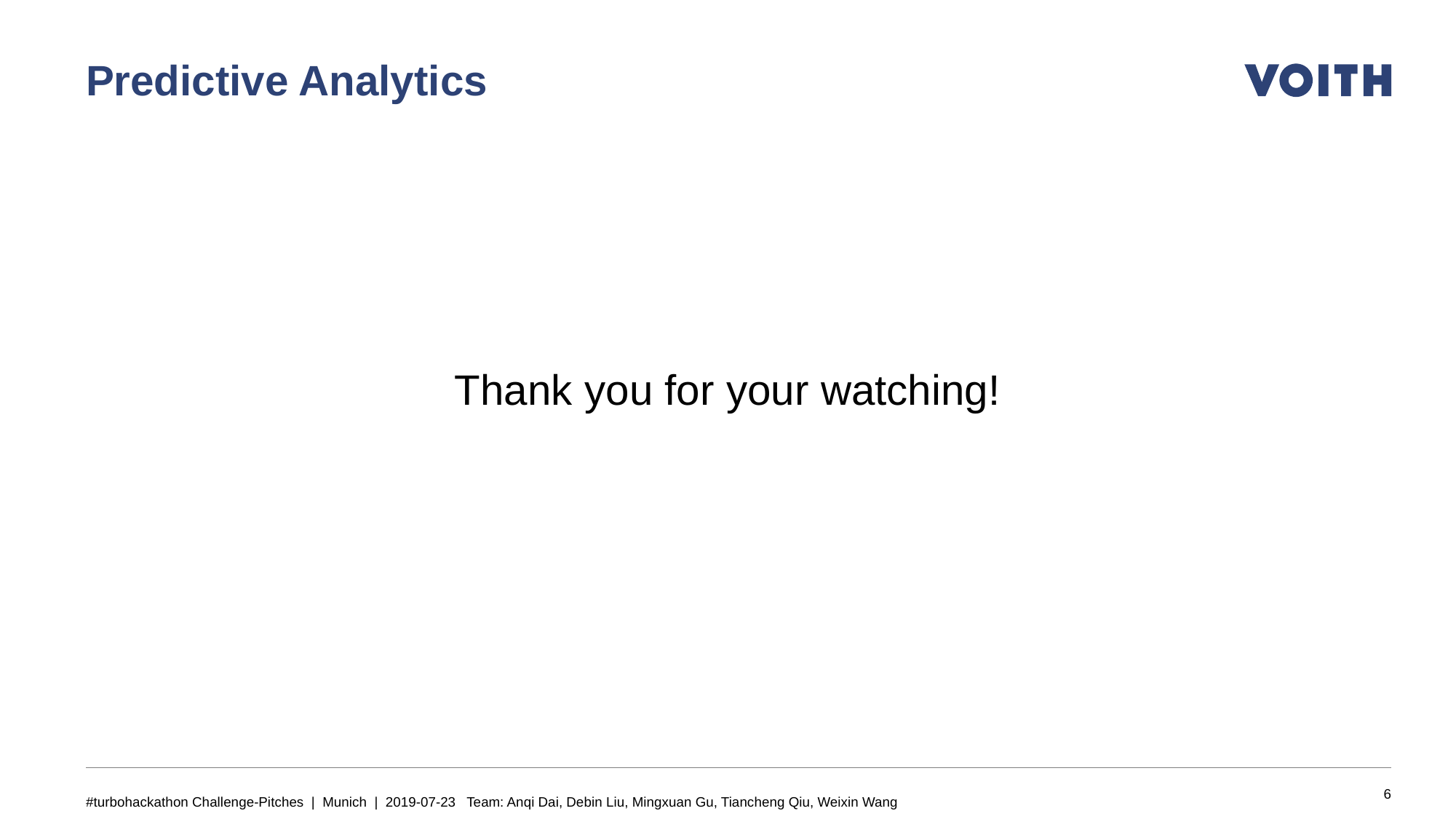

# Predictive Analytics
Thank you for your watching!
#turbohackathon Challenge-Pitches  |  Munich  |  2019-07-23   Team: Anqi Dai, Debin Liu, Mingxuan Gu, Tiancheng Qiu, Weixin Wang

6